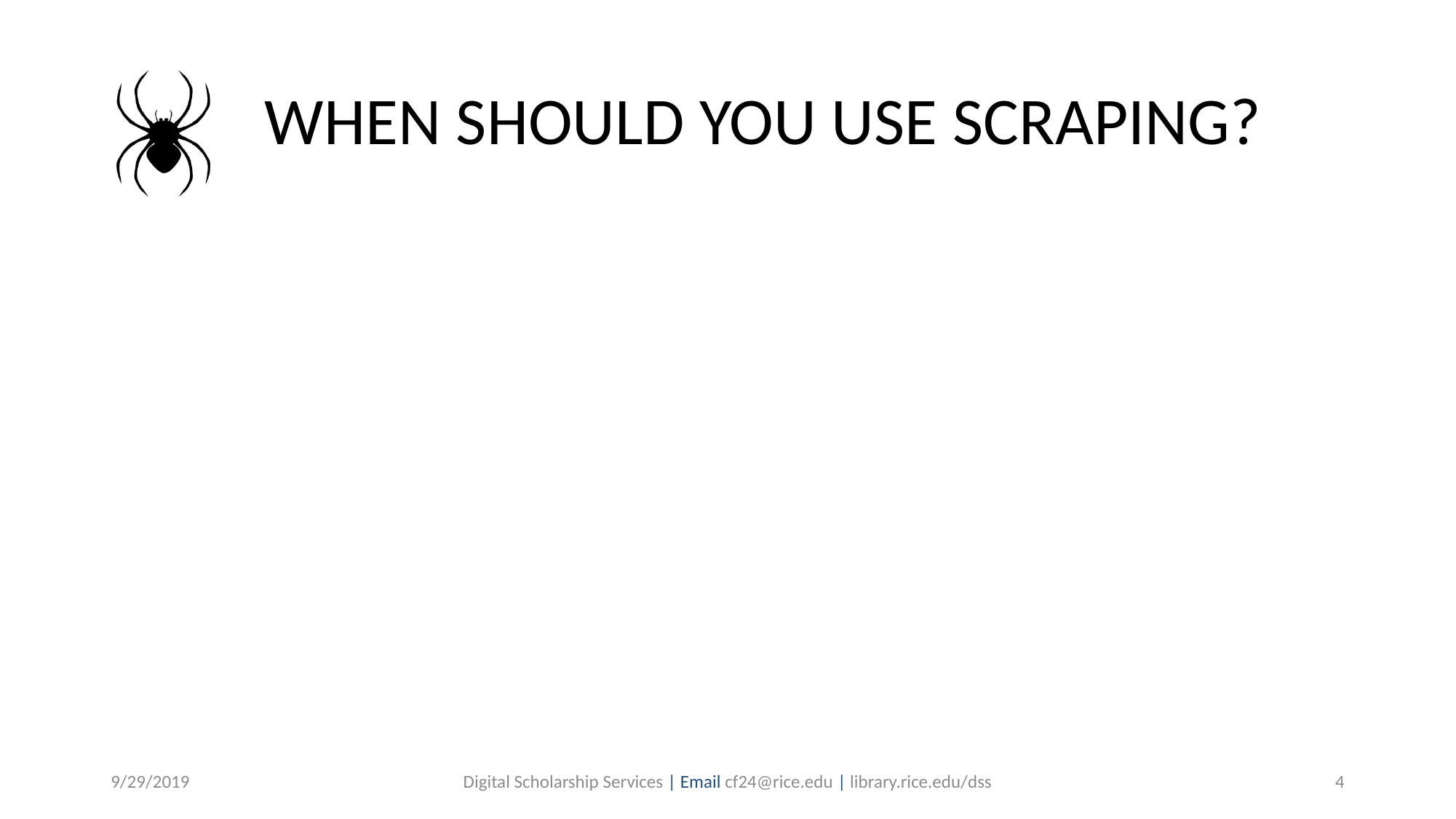

WHEN SHOULD YOU USE SCRAPING?

9/29/2019
Digital Scholarship Services | Email cf24@rice.edu | library.rice.edu/dss
4